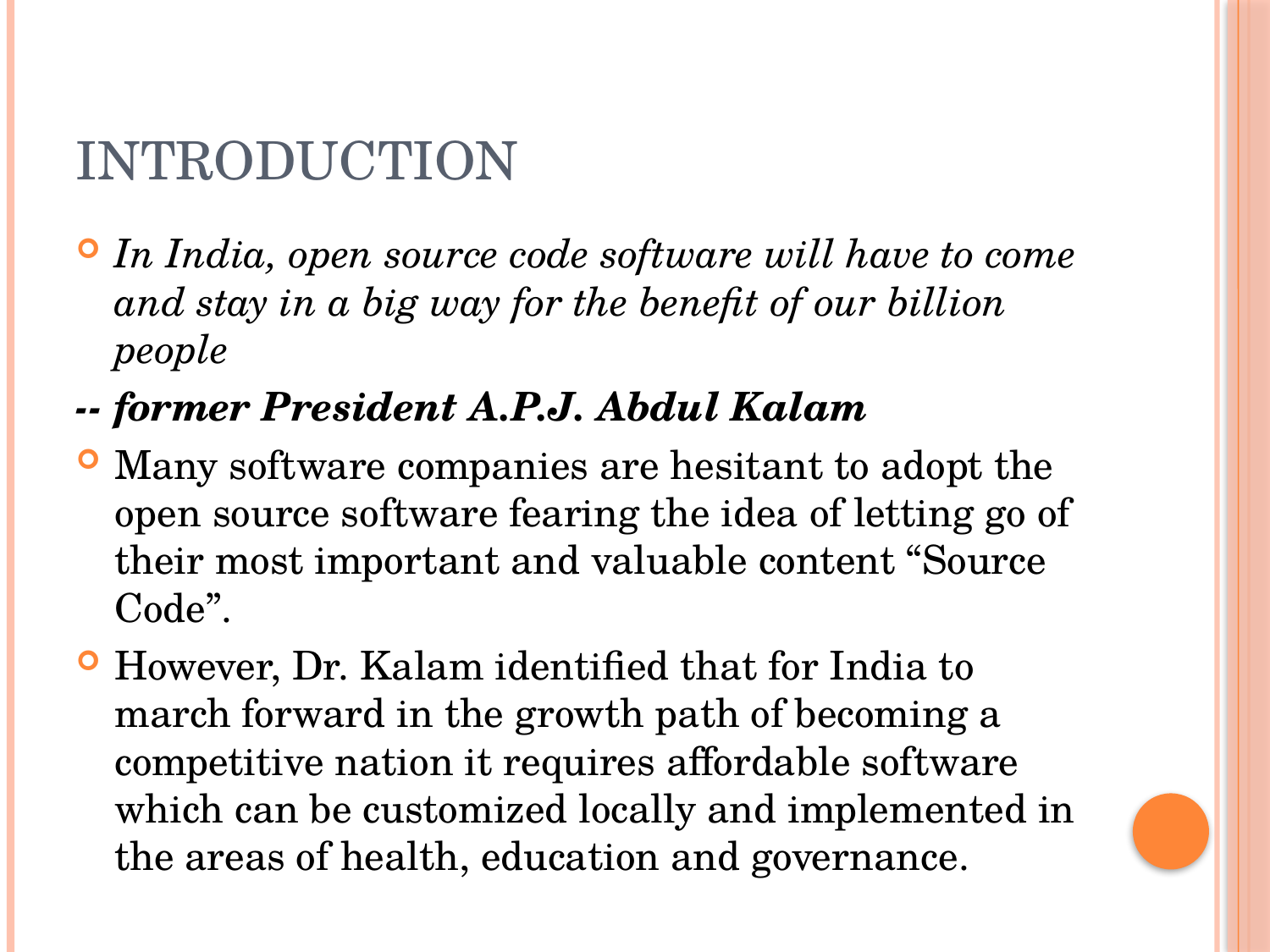

# Introduction
In India, open source code software will have to come and stay in a big way for the benefit of our billion people
-- former President A.P.J. Abdul Kalam
Many software companies are hesitant to adopt the open source software fearing the idea of letting go of their most important and valuable content “Source Code”.
However, Dr. Kalam identified that for India to march forward in the growth path of becoming a competitive nation it requires affordable software which can be customized locally and implemented in the areas of health, education and governance.